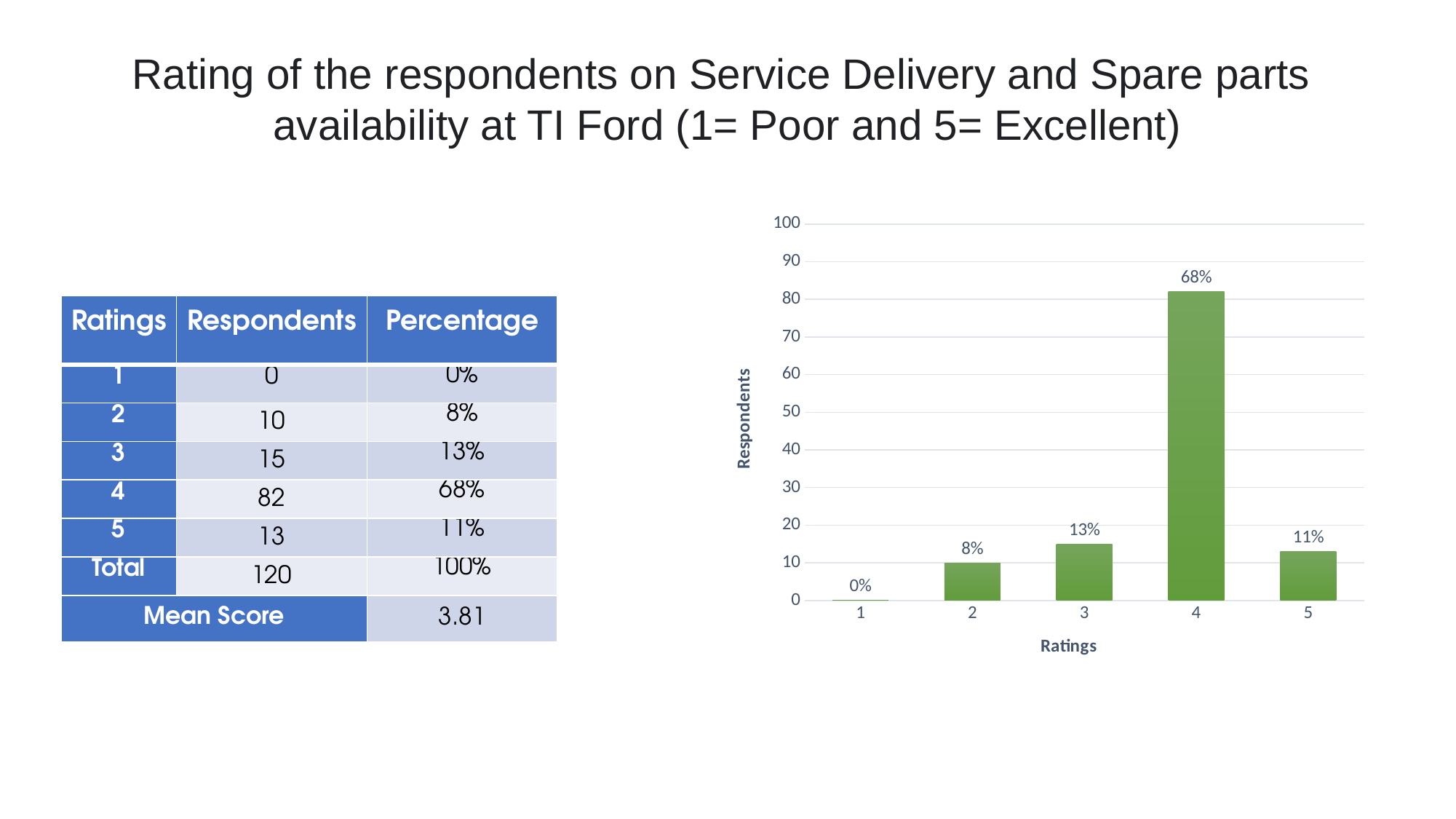

Rating of the respondents on Service Delivery and Spare parts
availability at TI Ford (1= Poor and 5= Excellent)

### Chart

| Category |  |
|---|---|
| Ratings | Respondents | Percentage |
| --- | --- | --- |
| 1 | 0 | 0% |
| 2 | 10 | 8% |
| 3 | 15 | 13% |
| 4 | 82 | 68% |
| 5 | 13 | 11% |
| Total | 120 | 100% |
| Mean Score |  | 3.81 |